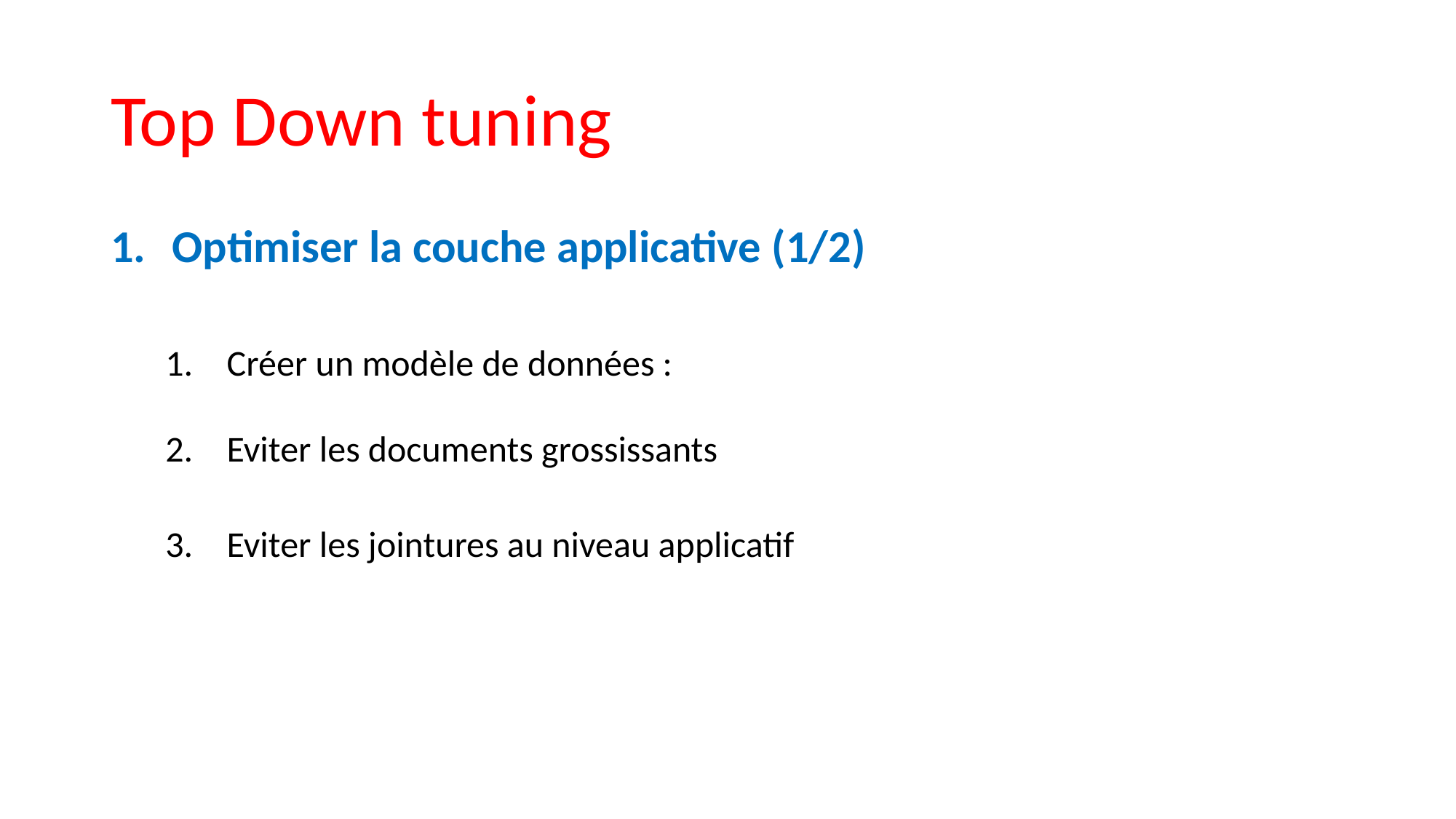

Top Down tuning
Optimiser la couche applicative (1/2)

Créer un modèle de données :
Eviter les documents grossissants

Eviter les jointures au niveau applicatif